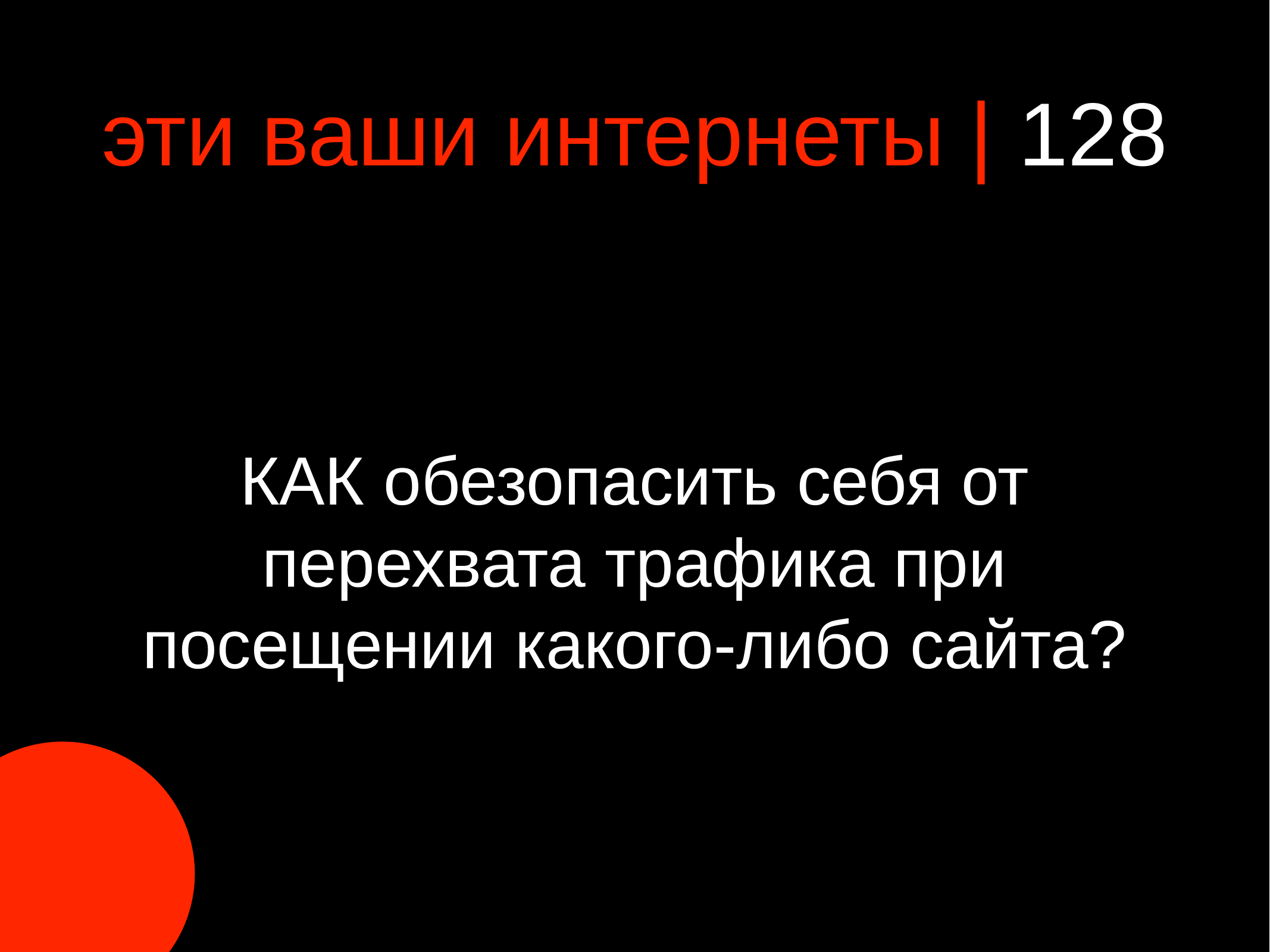

# эти ваши интернеты | 128
КАК обезопасить себя от перехвата трафика при посещении какого-либо сайта?